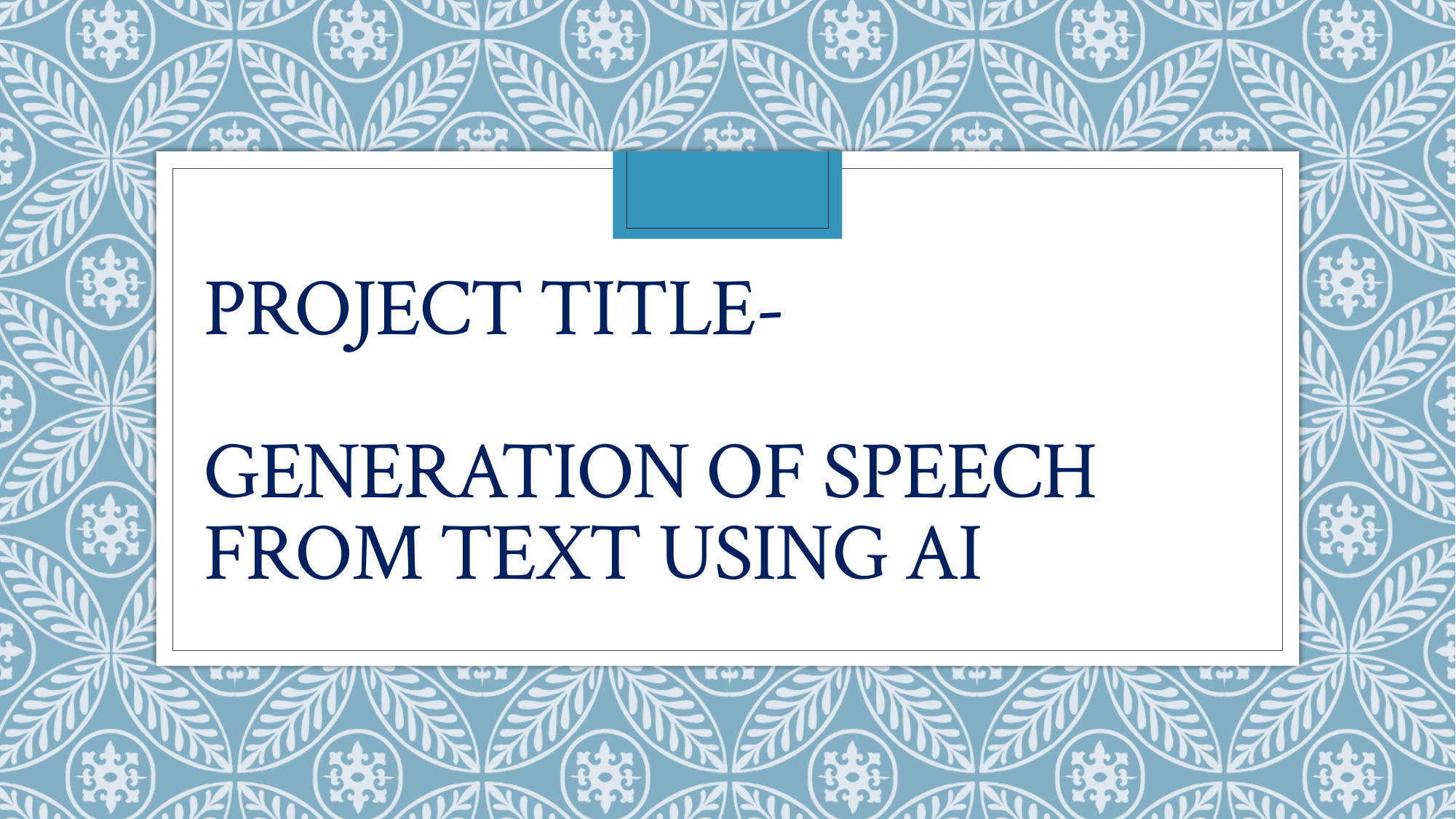

# PROJECT TITLE- generation of speech from text using ai